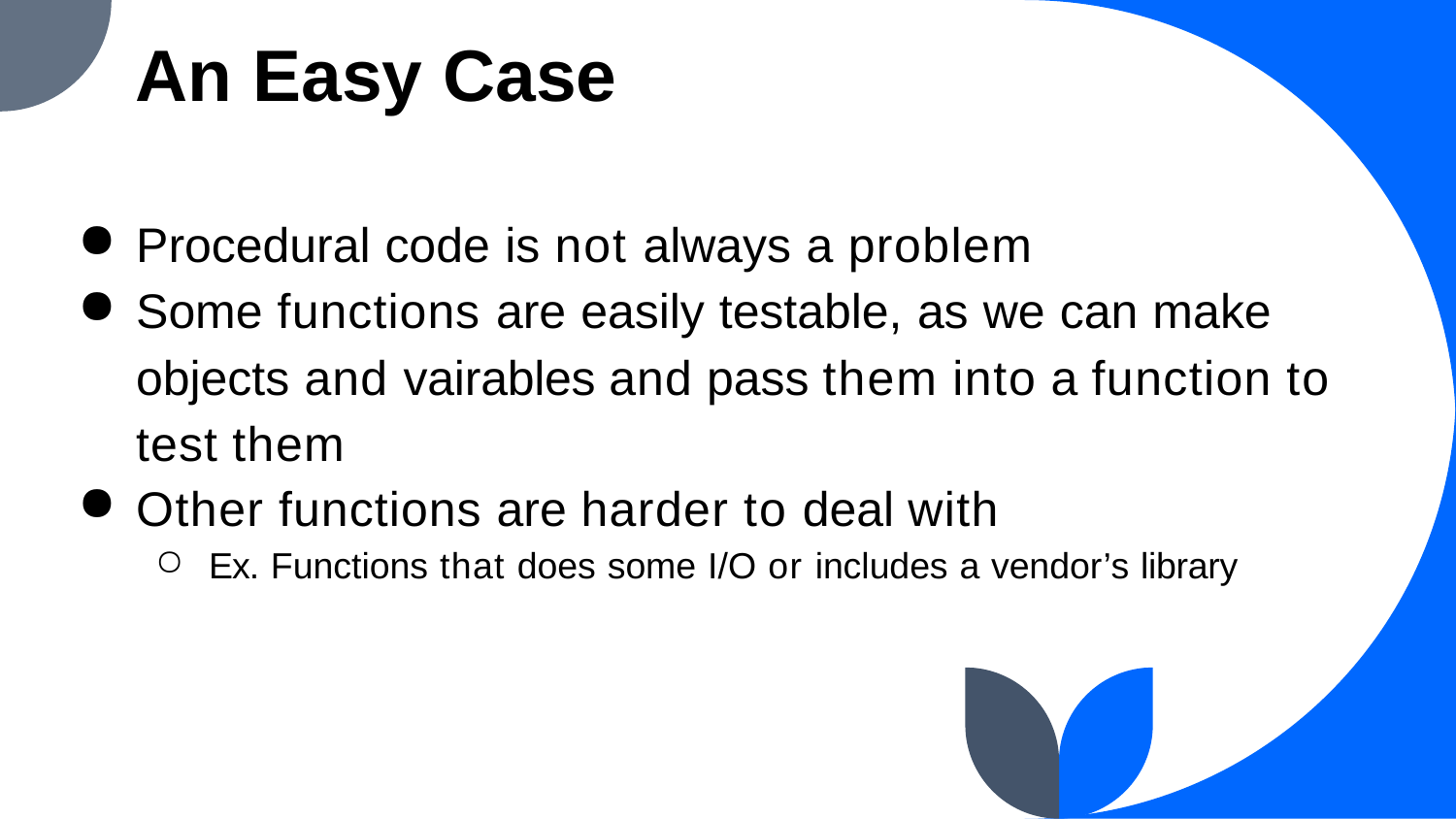

An Easy Case
Procedural code is not always a problem
Some functions are easily testable, as we can make objects and vairables and pass them into a function to test them
Other functions are harder to deal with
Ex. Functions that does some I/O or includes a vendor’s library